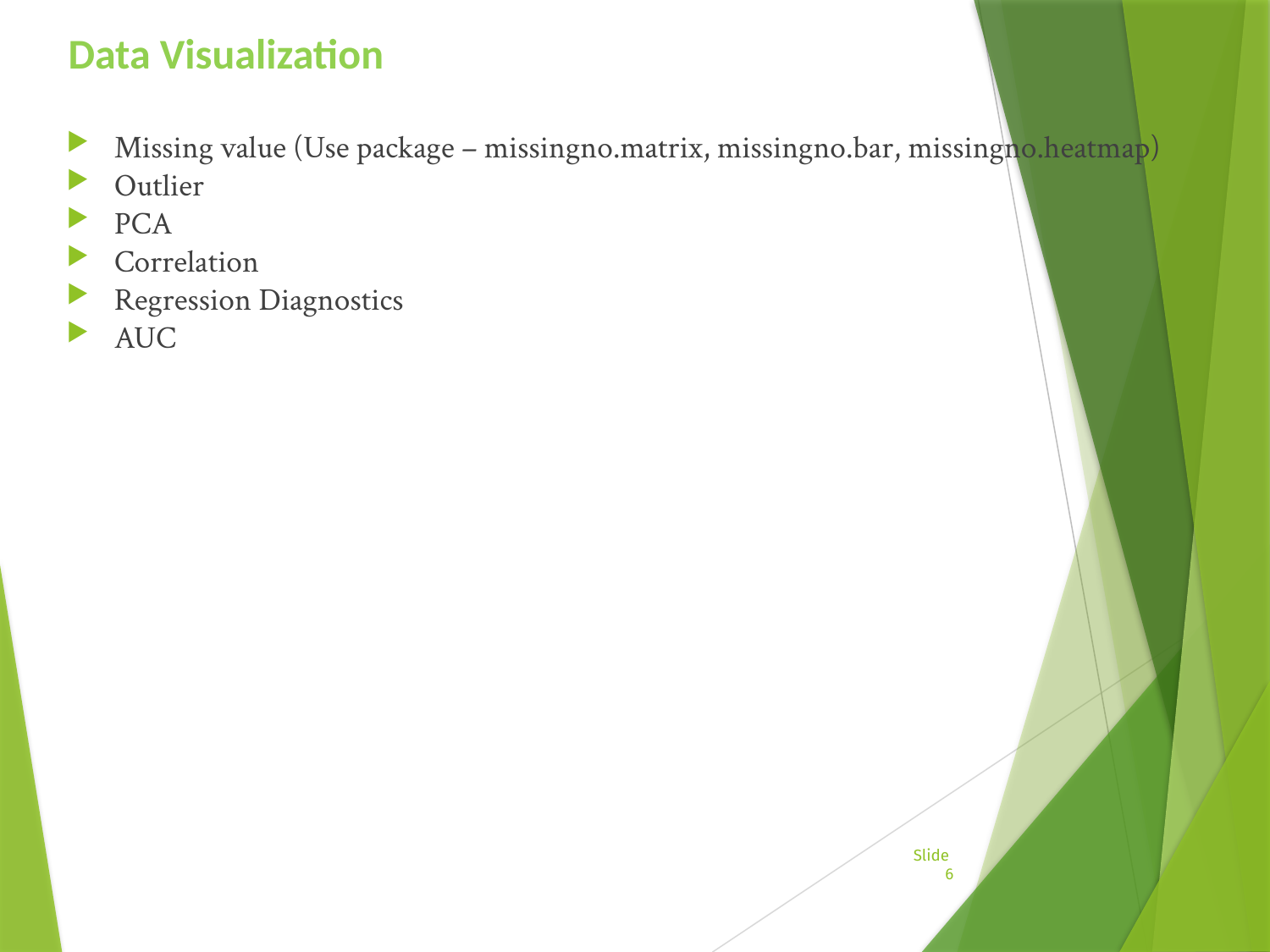

Data Visualization
Missing value (Use package – missingno.matrix, missingno.bar, missingno.heatmap)
Outlier
PCA
Correlation
Regression Diagnostics
AUC

Slide 6